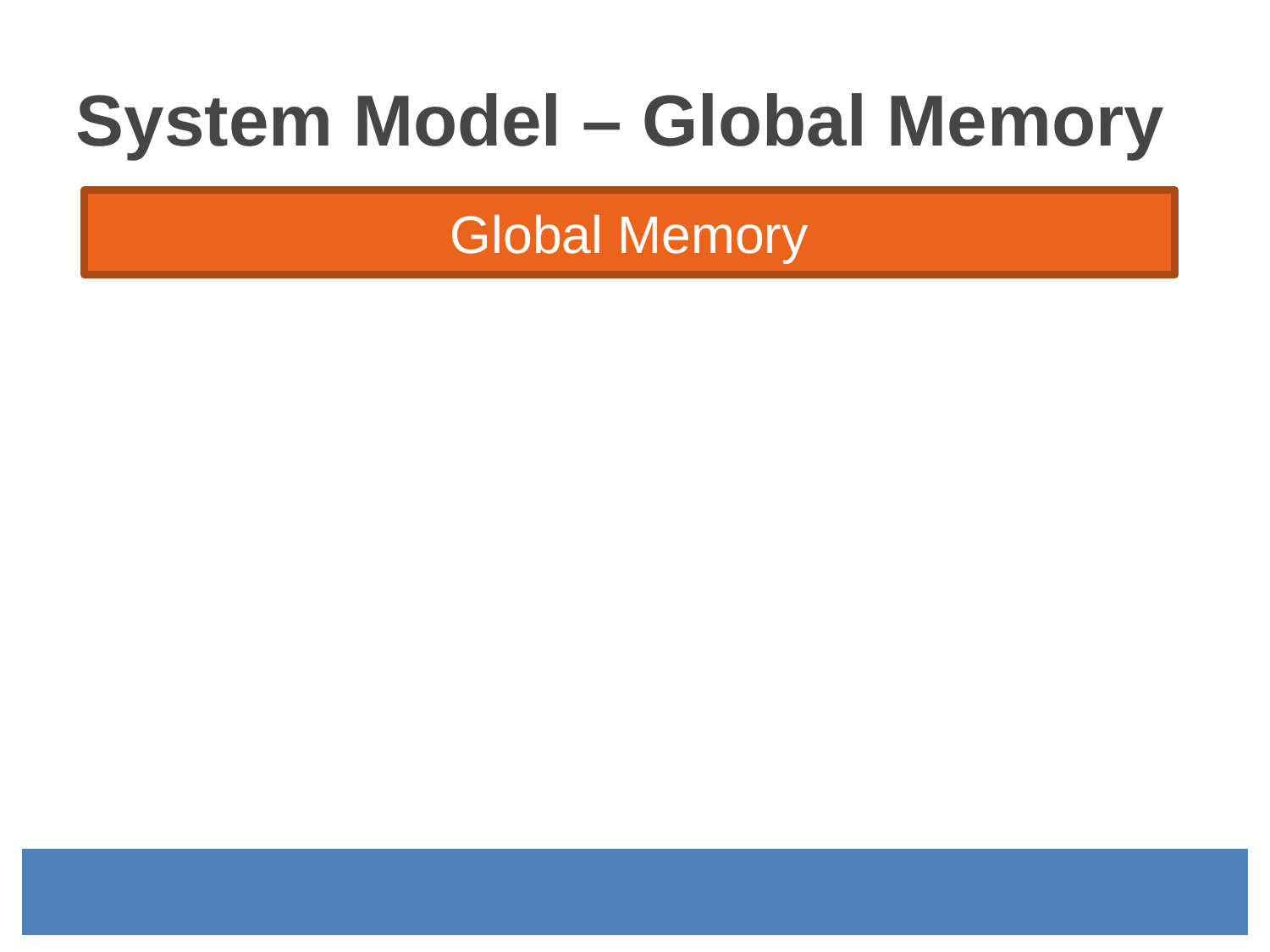

System Model – Global Memory
Global Memory
|  |
| --- |
|  |
| --- |